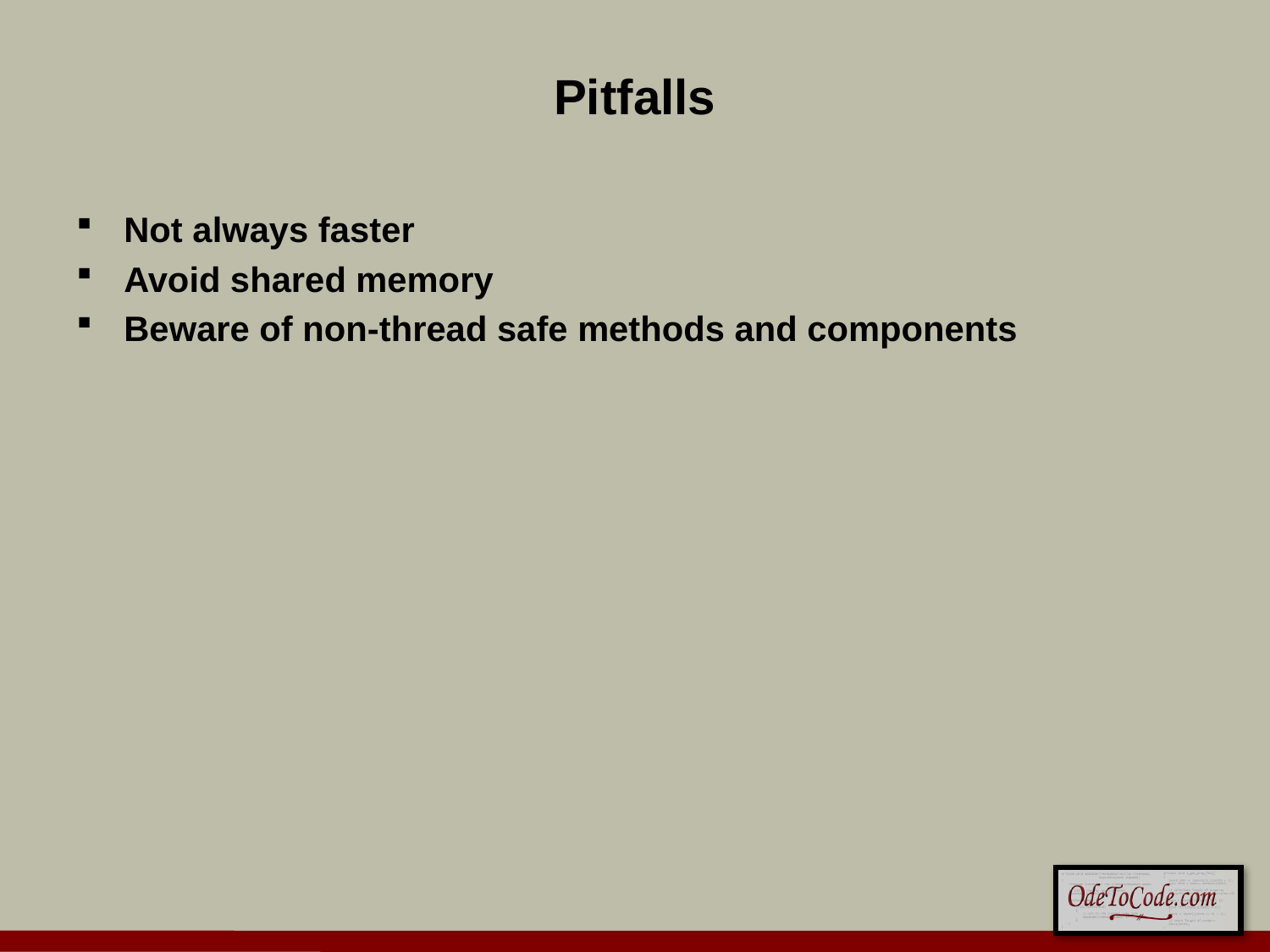

# Pitfalls
Not always faster
Avoid shared memory
Beware of non-thread safe methods and components